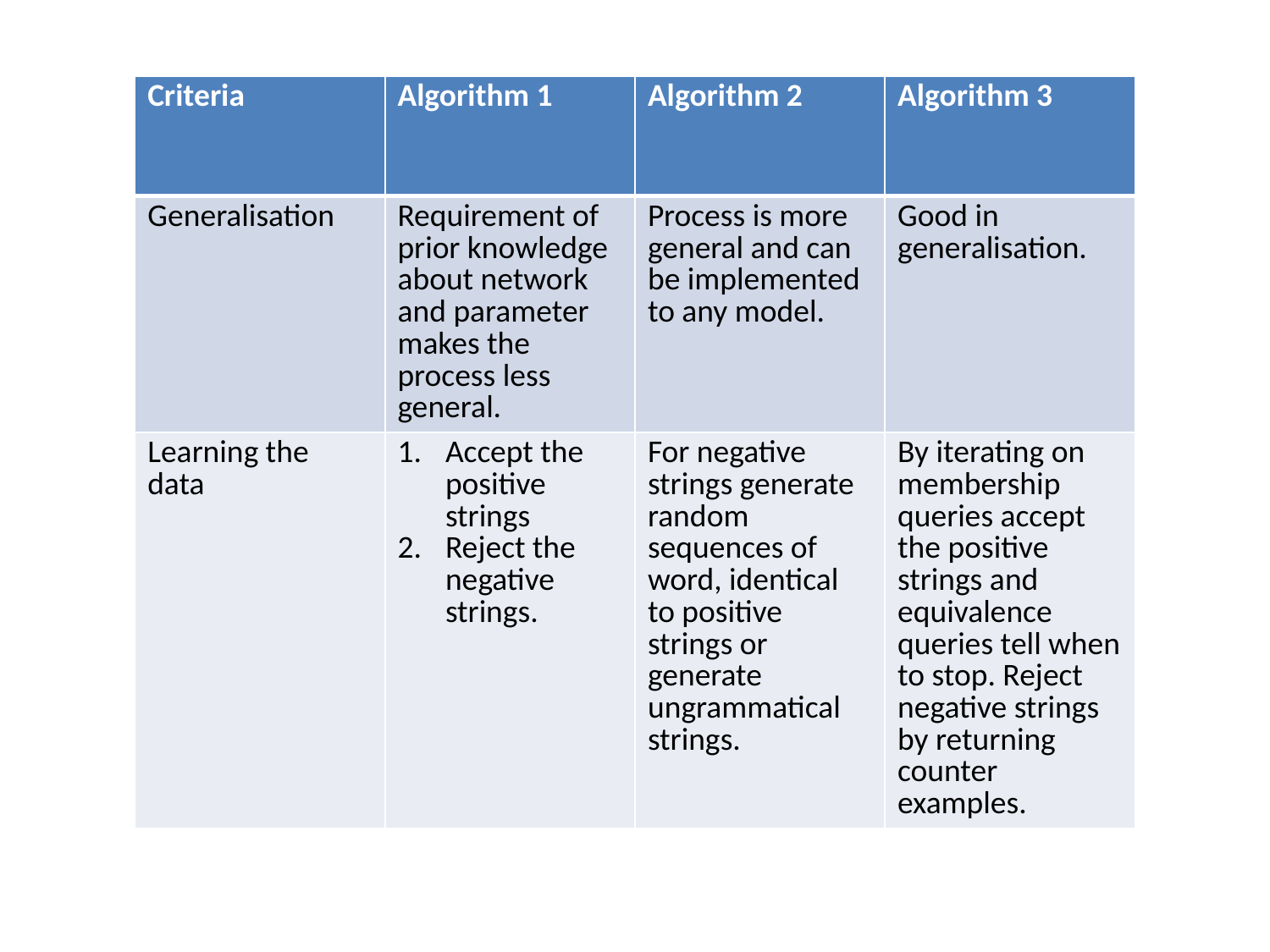

| Criteria | Algorithm 1 | Algorithm 2 | Algorithm 3 |
| --- | --- | --- | --- |
| Generalisation | Requirement of prior knowledge about network and parameter makes the process less general. | Process is more general and can be implemented to any model. | Good in generalisation. |
| Learning the data | Accept the positive strings Reject the negative strings. | For negative strings generate random sequences of word, identical to positive strings or generate ungrammatical strings. | By iterating on membership queries accept the positive strings and equivalence queries tell when to stop. Reject negative strings by returning counter examples. |